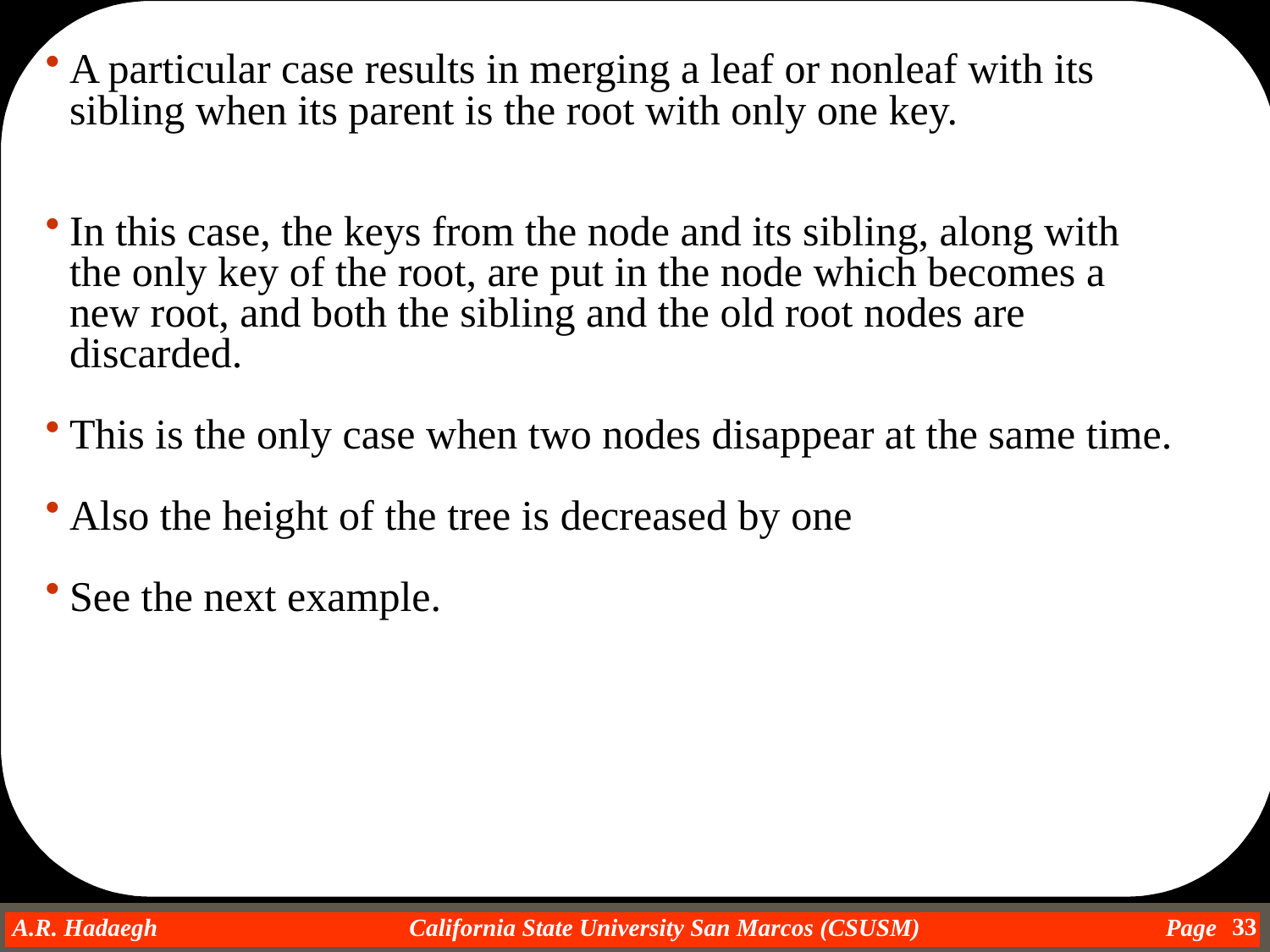

A particular case results in merging a leaf or nonleaf with its sibling when its parent is the root with only one key.

In this case, the keys from the node and its sibling, along with the only key of the root, are put in the node which becomes a new root, and both the sibling and the old root nodes are discarded.

This is the only case when two nodes disappear at the same time.

Also the height of the tree is decreased by one

See the next example.

33